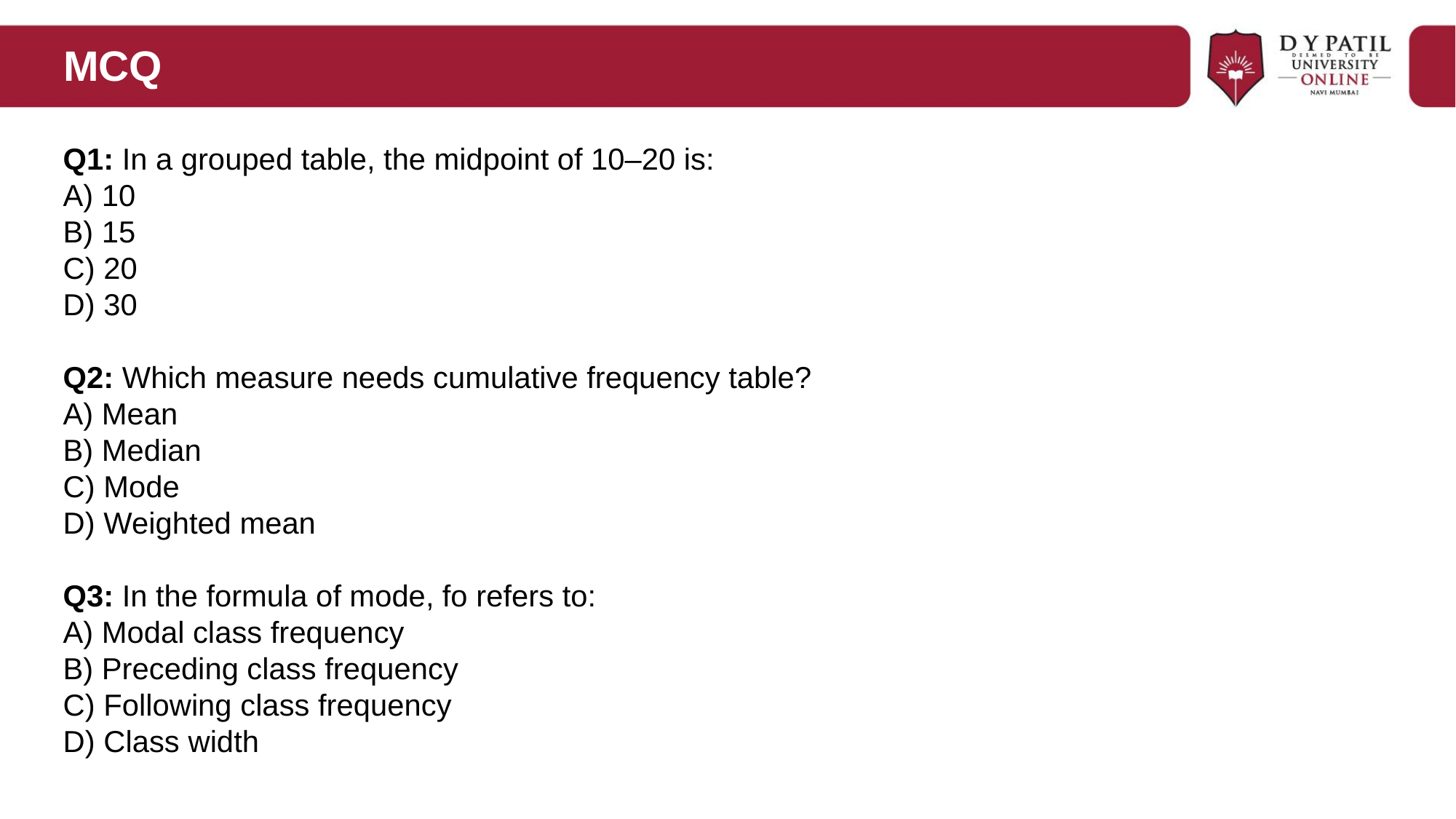

# MCQ
Q1: In a grouped table, the midpoint of 10–20 is:
A) 10
B) 15
C) 20
D) 30

Q2: Which measure needs cumulative frequency table?
A) Mean
B) Median
C) Mode
D) Weighted mean

Q3: In the formula of mode, fo​ refers to:
A) Modal class frequency
B) Preceding class frequency
C) Following class frequency
D) Class width